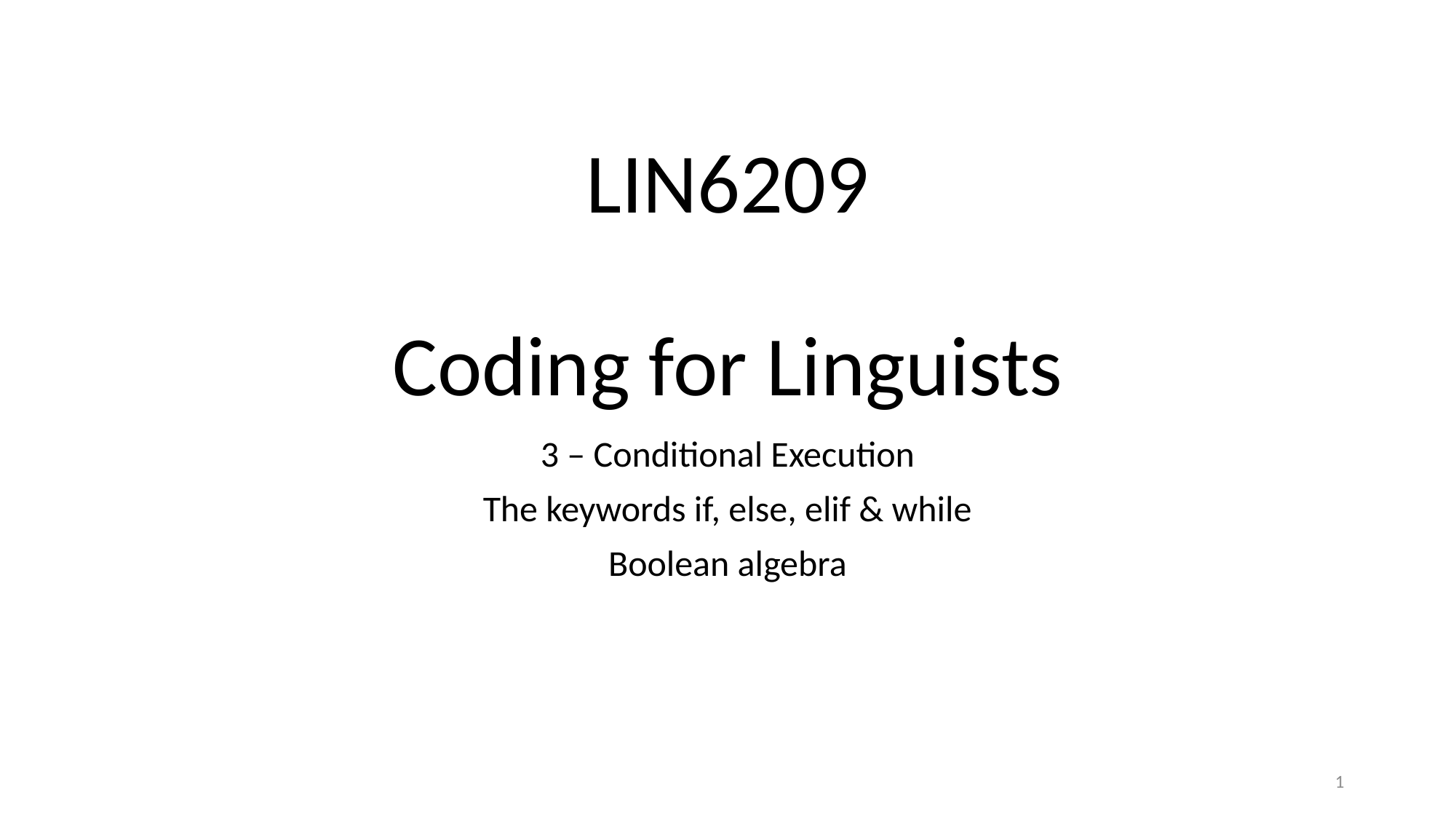

# LIN6209 Coding for Linguists
3 – Conditional Execution
The keywords if, else, elif & while
Boolean algebra
1